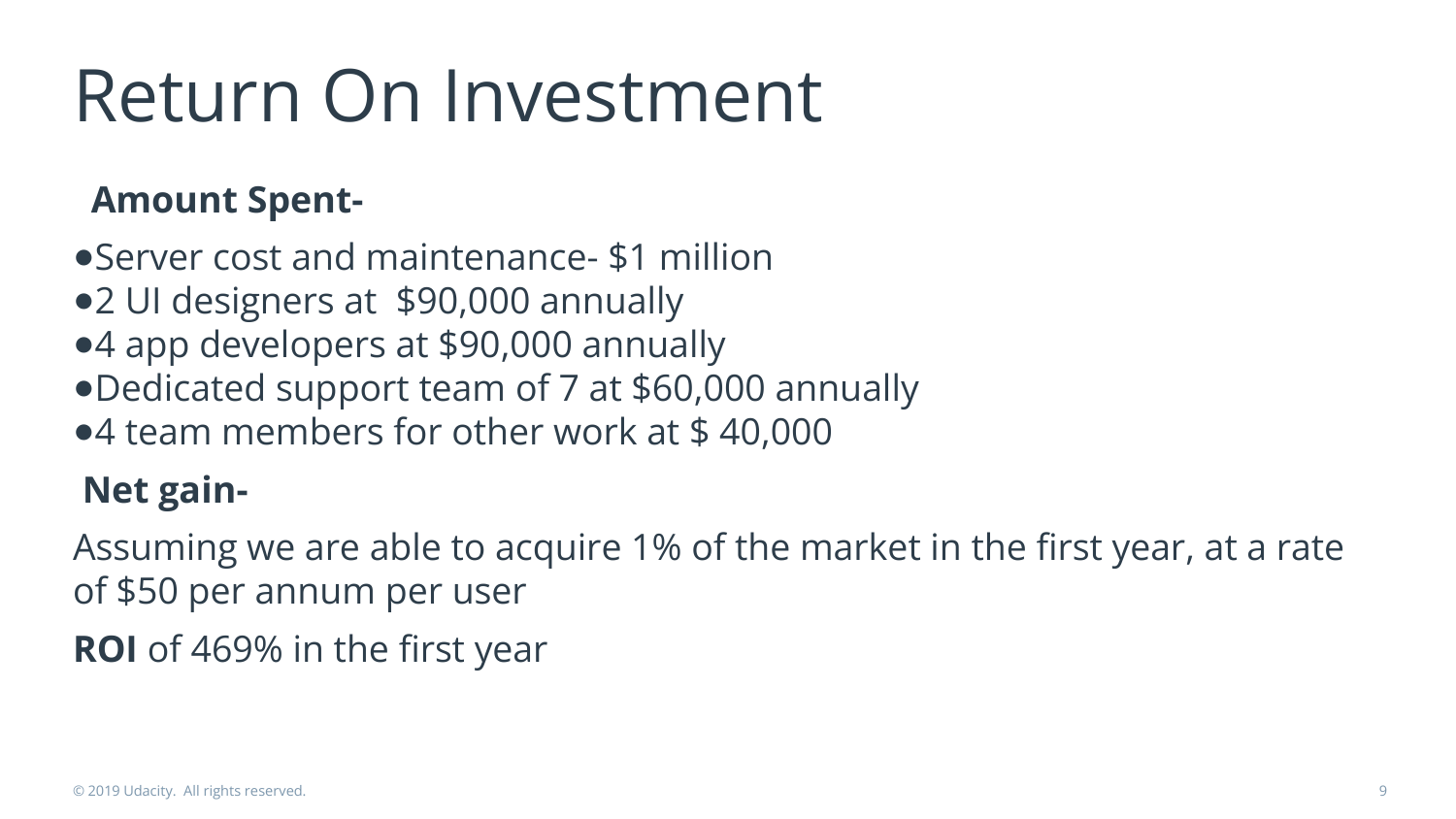

# Return On Investment

Amount Spent-
Server cost and maintenance- $1 million
2 UI designers at  $90,000 annually
4 app developers at $90,000 annually
Dedicated support team of 7 at $60,000 annually
4 team members for other work at $ 40,000
 Net gain-
Assuming we are able to acquire 1% of the market in the first year, at a rate of $50 per annum per user
ROI of 469% in the first year

© 2019 Udacity.  All rights reserved.
9